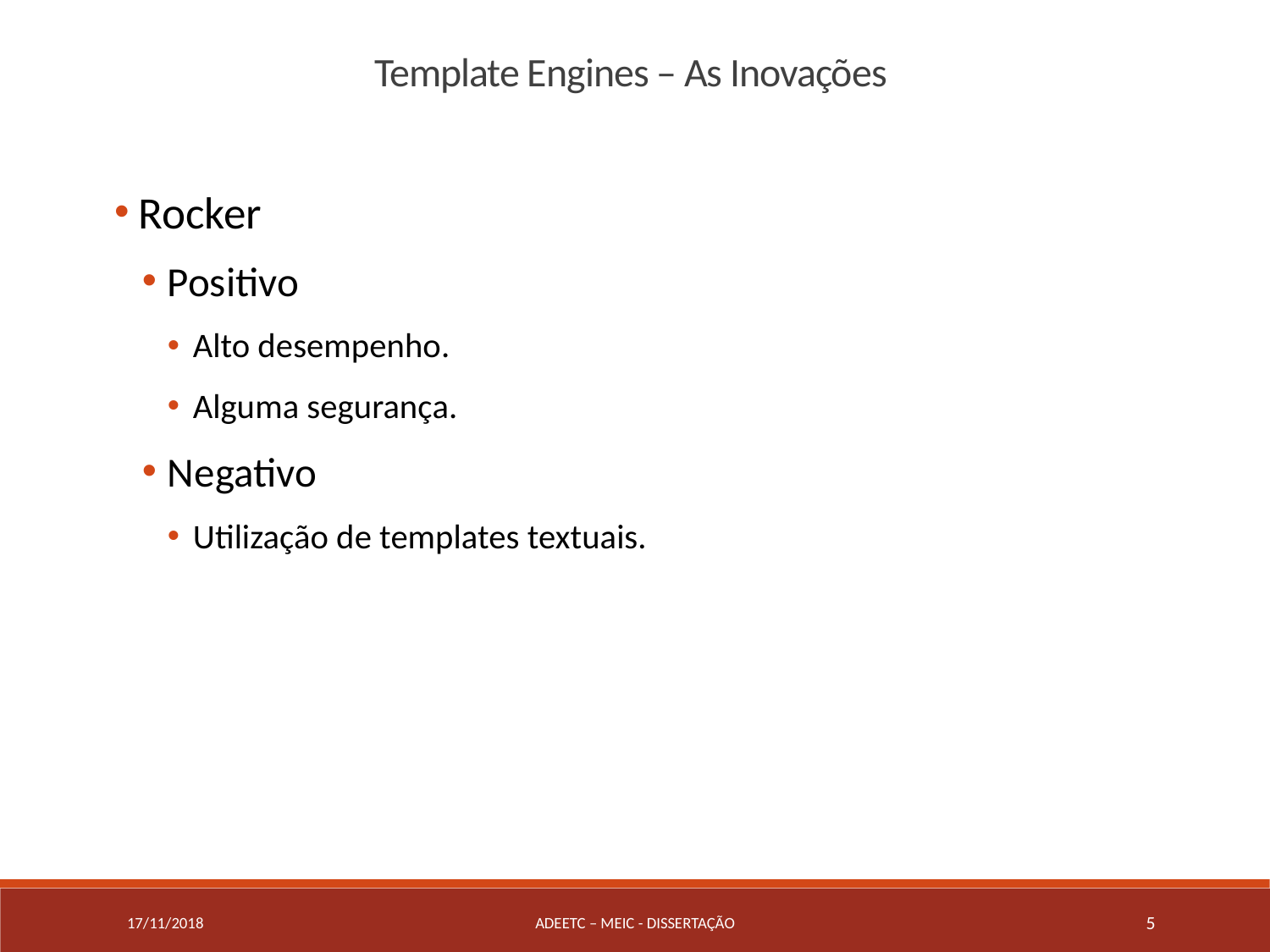

Template Engines – As Inovações
 Rocker
Positivo
Alto desempenho.
Alguma segurança.
Negativo
Utilização de templates textuais.
17/11/2018
ADEETC – MEIC - DISSERTAçÃO
5